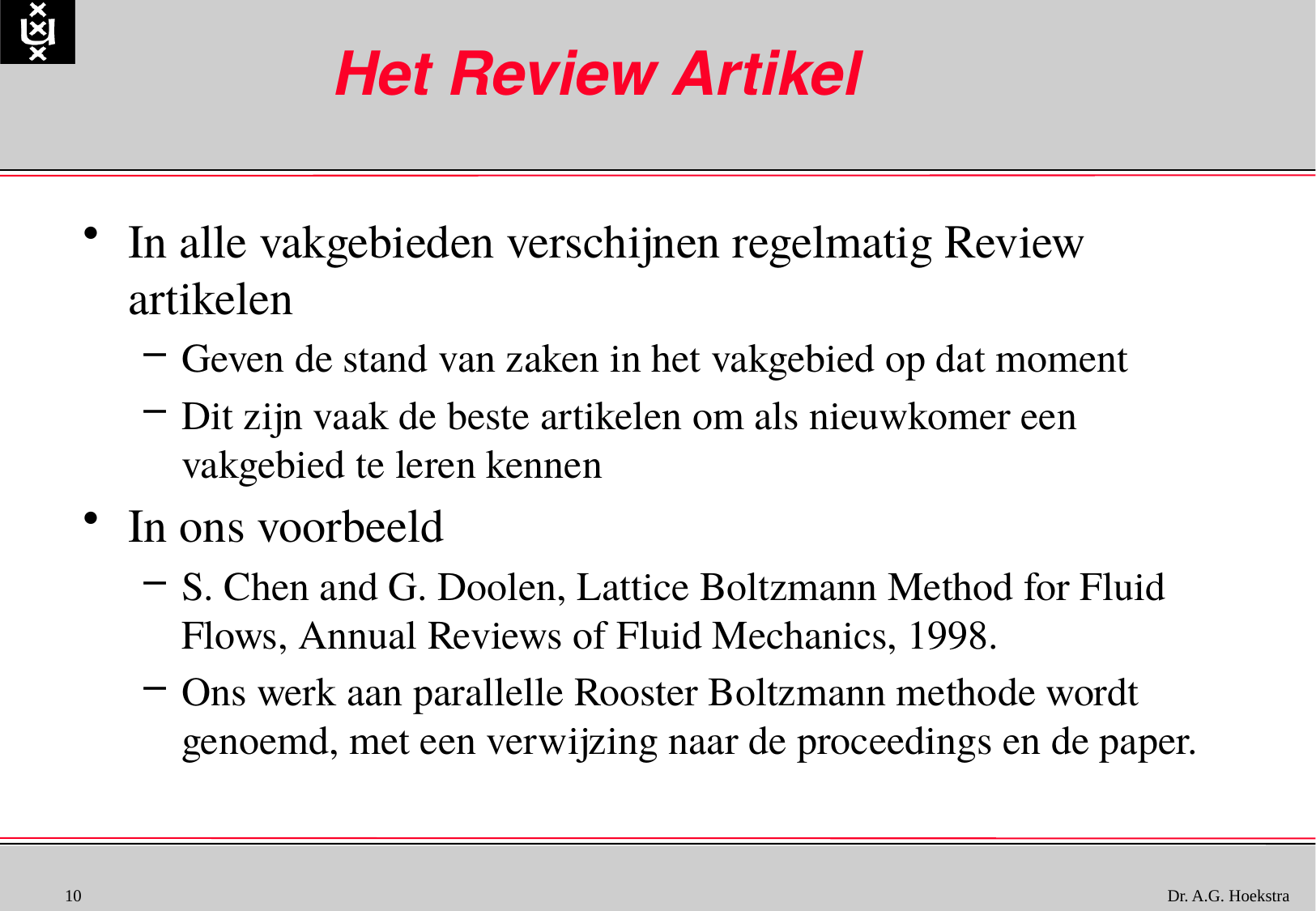

# Het Review Artikel
In alle vakgebieden verschijnen regelmatig Review artikelen
Geven de stand van zaken in het vakgebied op dat moment
Dit zijn vaak de beste artikelen om als nieuwkomer een vakgebied te leren kennen
In ons voorbeeld
S. Chen and G. Doolen, Lattice Boltzmann Method for Fluid Flows, Annual Reviews of Fluid Mechanics, 1998.
Ons werk aan parallelle Rooster Boltzmann methode wordt genoemd, met een verwijzing naar de proceedings en de paper.